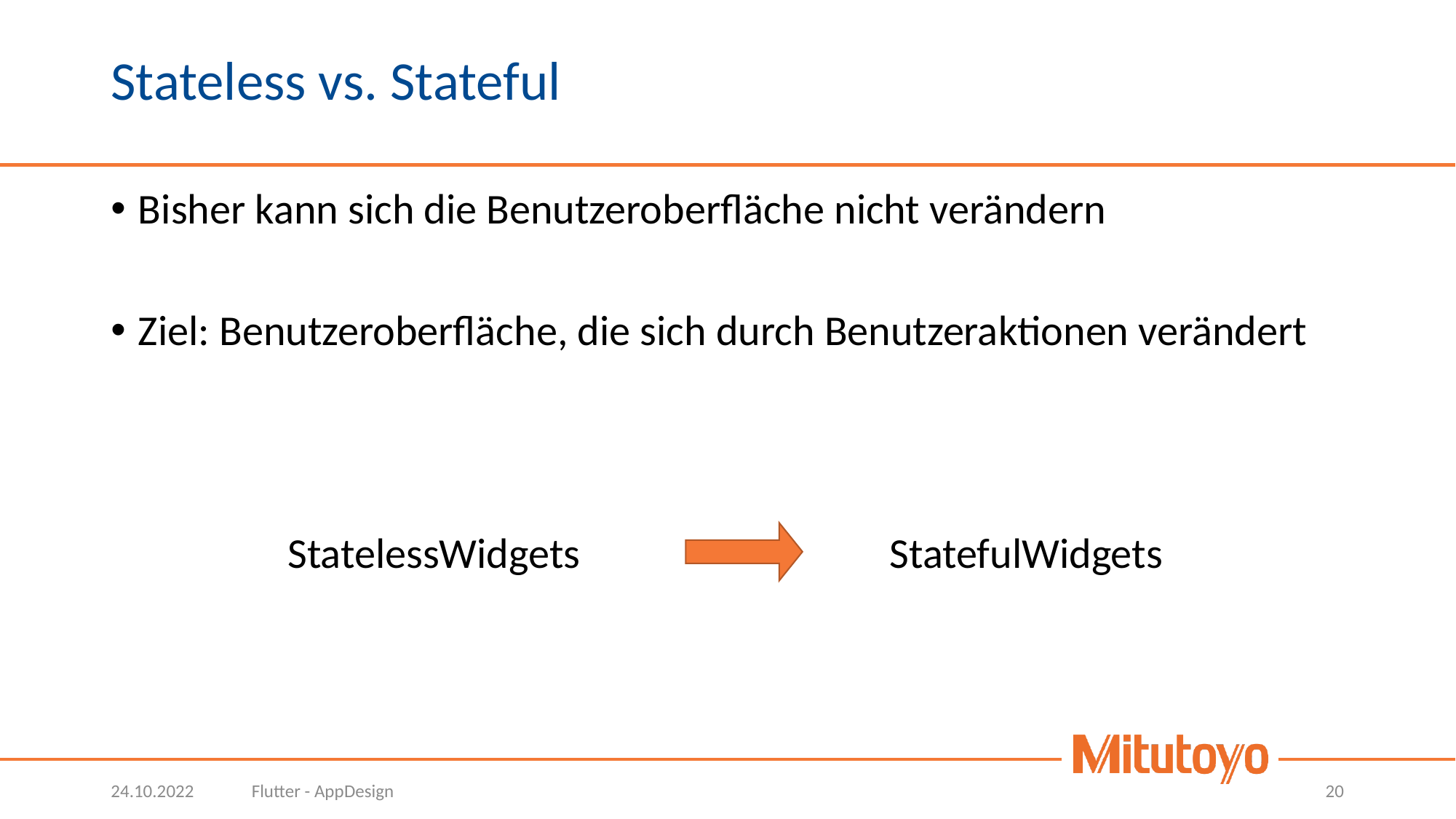

# Stateless vs. Stateful
Bisher kann sich die Benutzeroberfläche nicht verändern

Ziel: Benutzeroberfläche, die sich durch Benutzeraktionen verändert

StatelessWidgets
StatefulWidgets
24.10.2022
Flutter - AppDesign
20